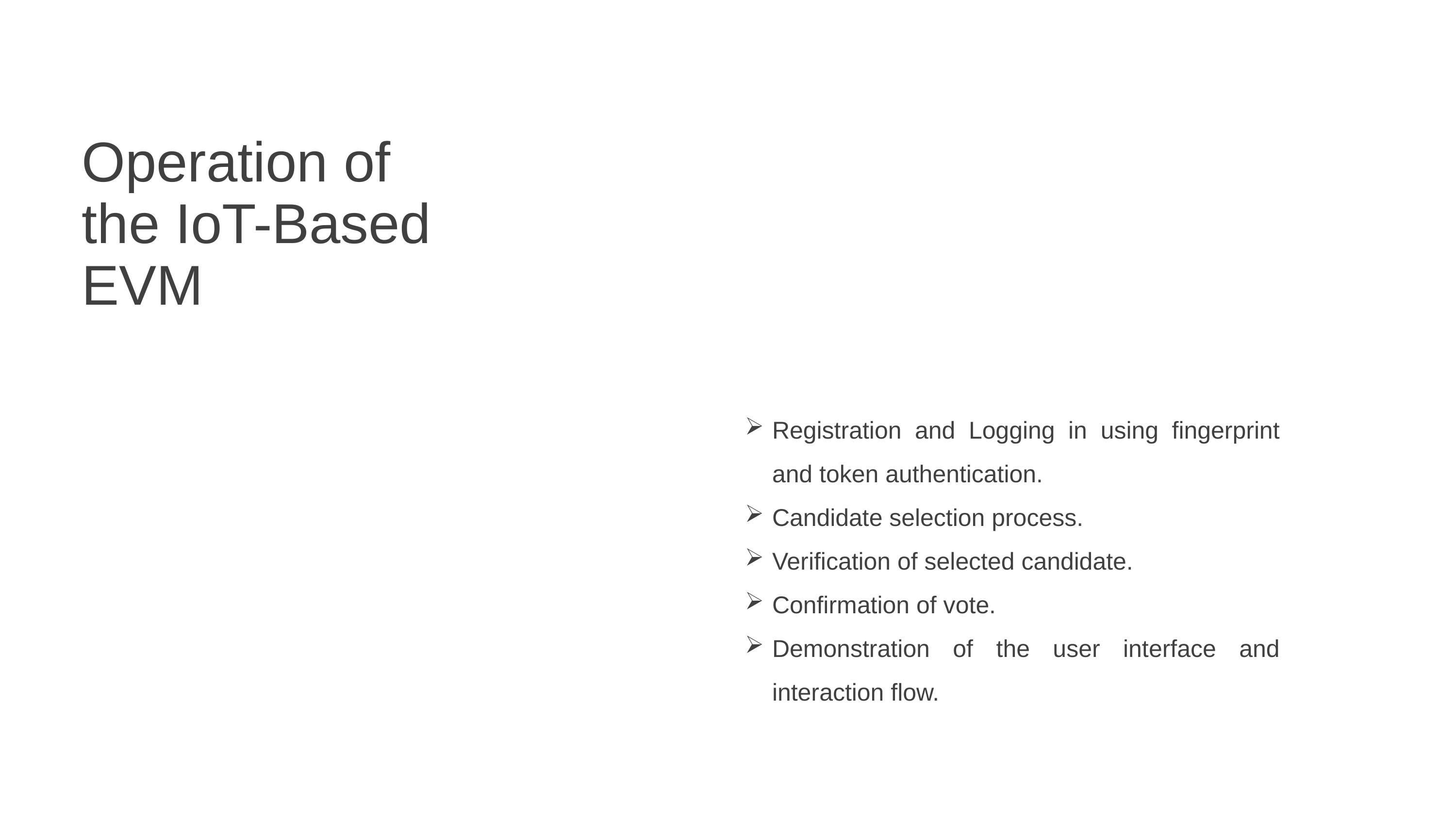

Operation of the IoT-Based EVM

Registration and Logging in using fingerprint and token authentication.
Candidate selection process.
Verification of selected candidate.
Confirmation of vote.
Demonstration of the user interface and interaction flow.